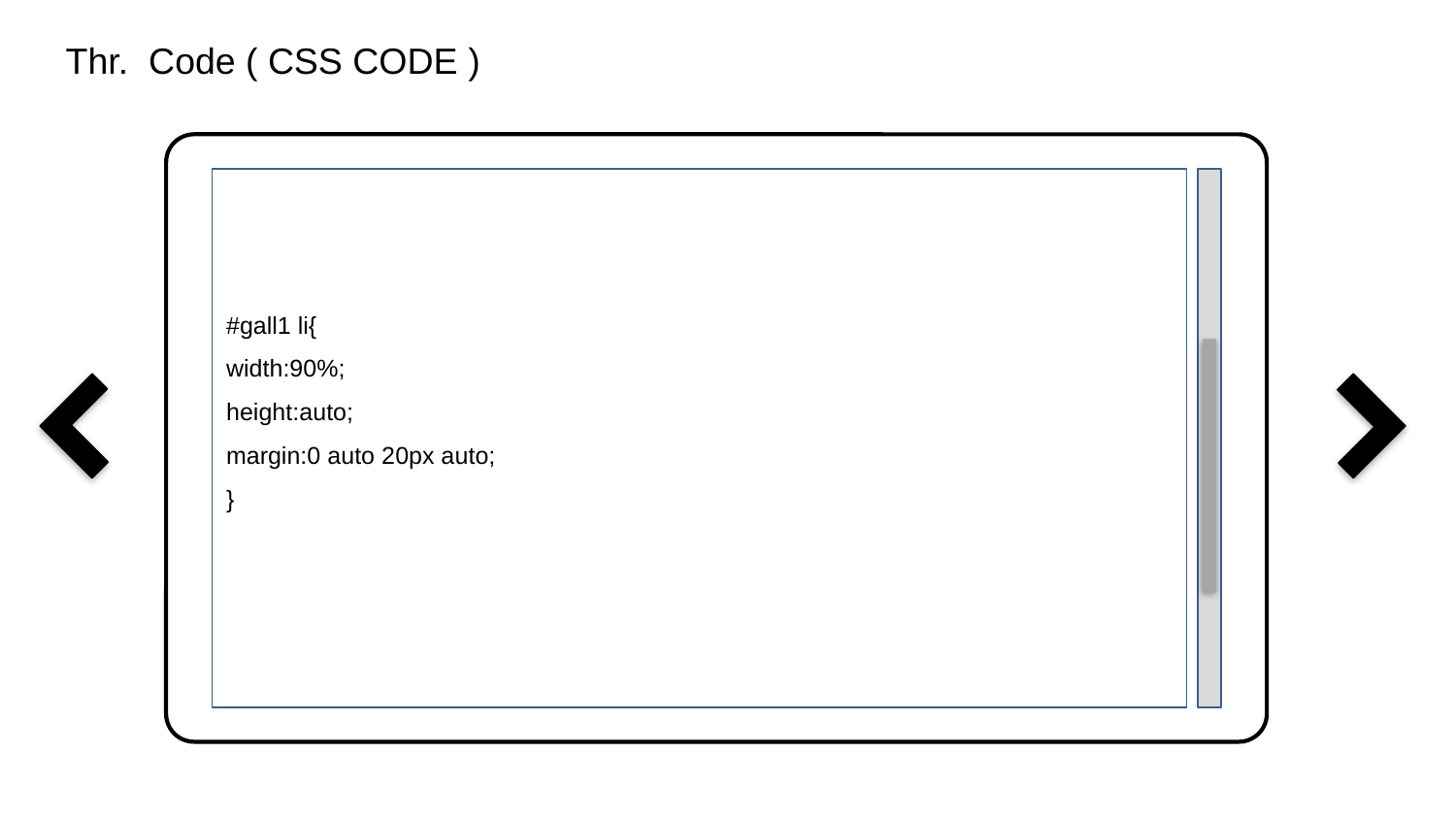

Thr.  Code ( CSS CODE )

#gall1 li{
width:90%;
height:auto;
margin:0 auto 20px auto;
}